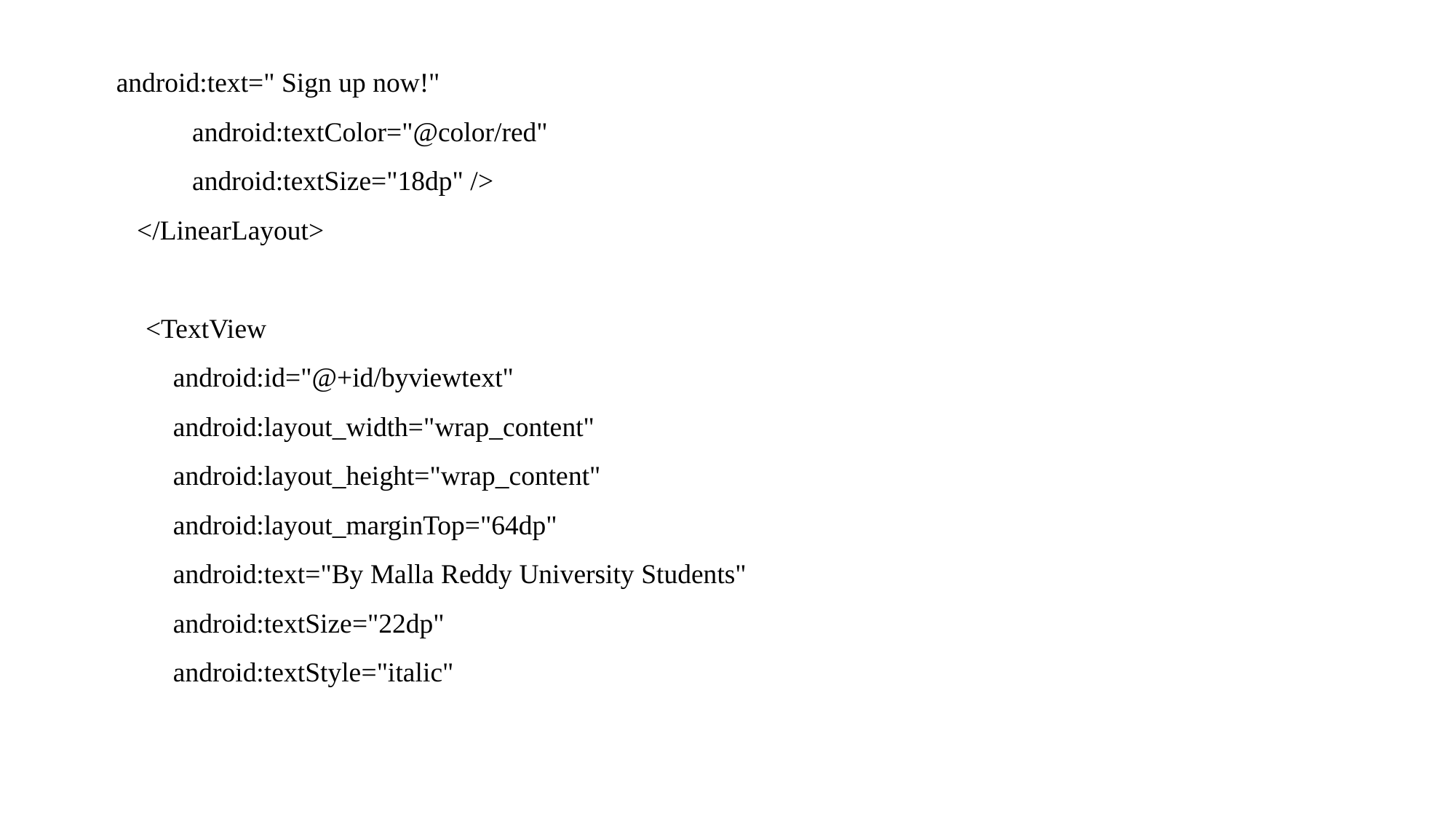

android:text=" Sign up now!"
            android:textColor="@color/red"
            android:textSize="18dp" />
    </LinearLayout>

    <TextView
        android:id="@+id/byviewtext"
        android:layout_width="wrap_content"
        android:layout_height="wrap_content"
        android:layout_marginTop="64dp"
        android:text="By Malla Reddy University Students"
        android:textSize="22dp"
        android:textStyle="italic"